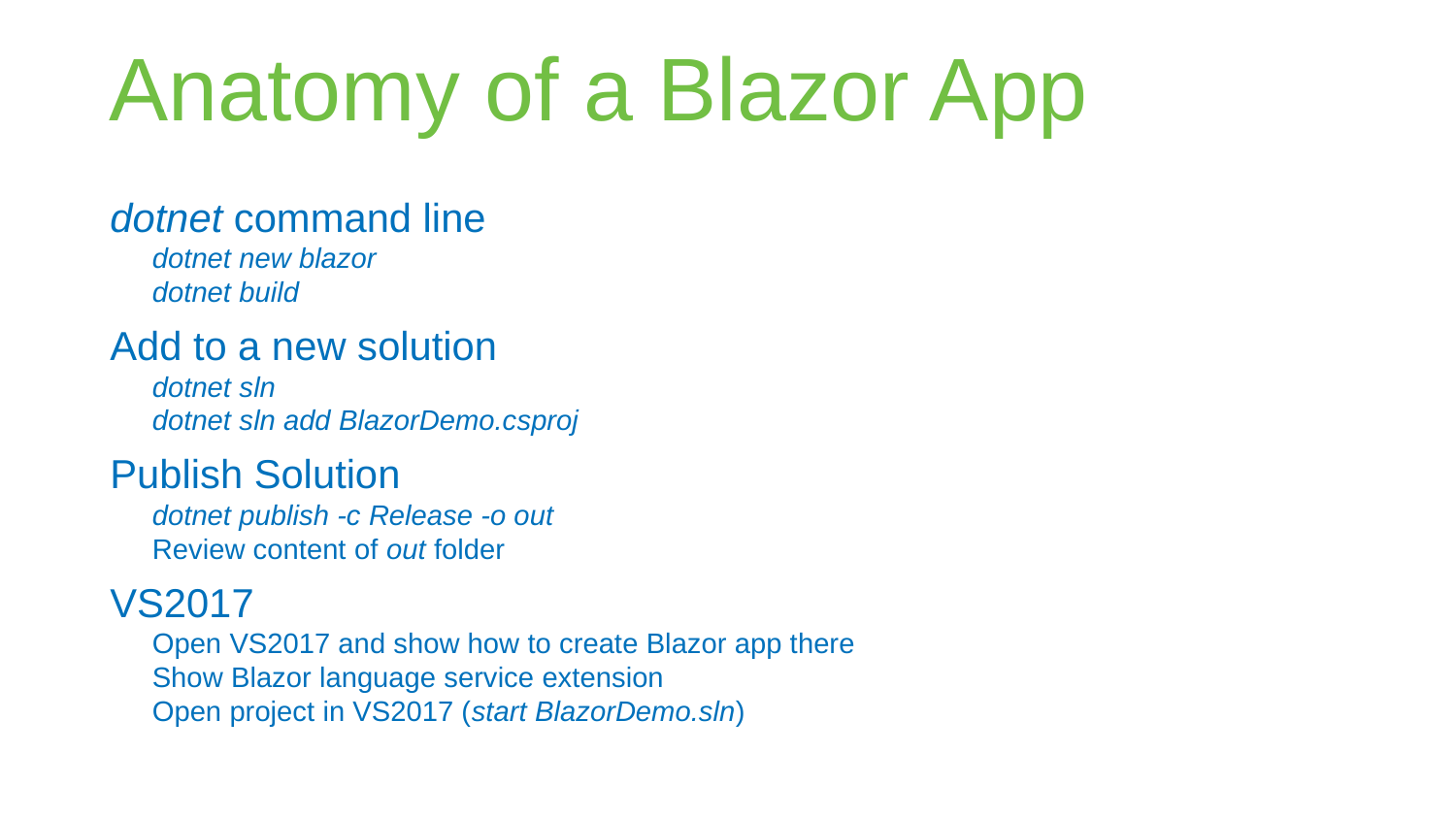

# Anatomy of a Blazor App
dotnet command line
dotnet new blazor
dotnet build
Add to a new solution
dotnet sln
dotnet sln add BlazorDemo.csproj
Publish Solution
dotnet publish -c Release -o out
Review content of out folder
VS2017
Open VS2017 and show how to create Blazor app there
Show Blazor language service extension
Open project in VS2017 (start BlazorDemo.sln)